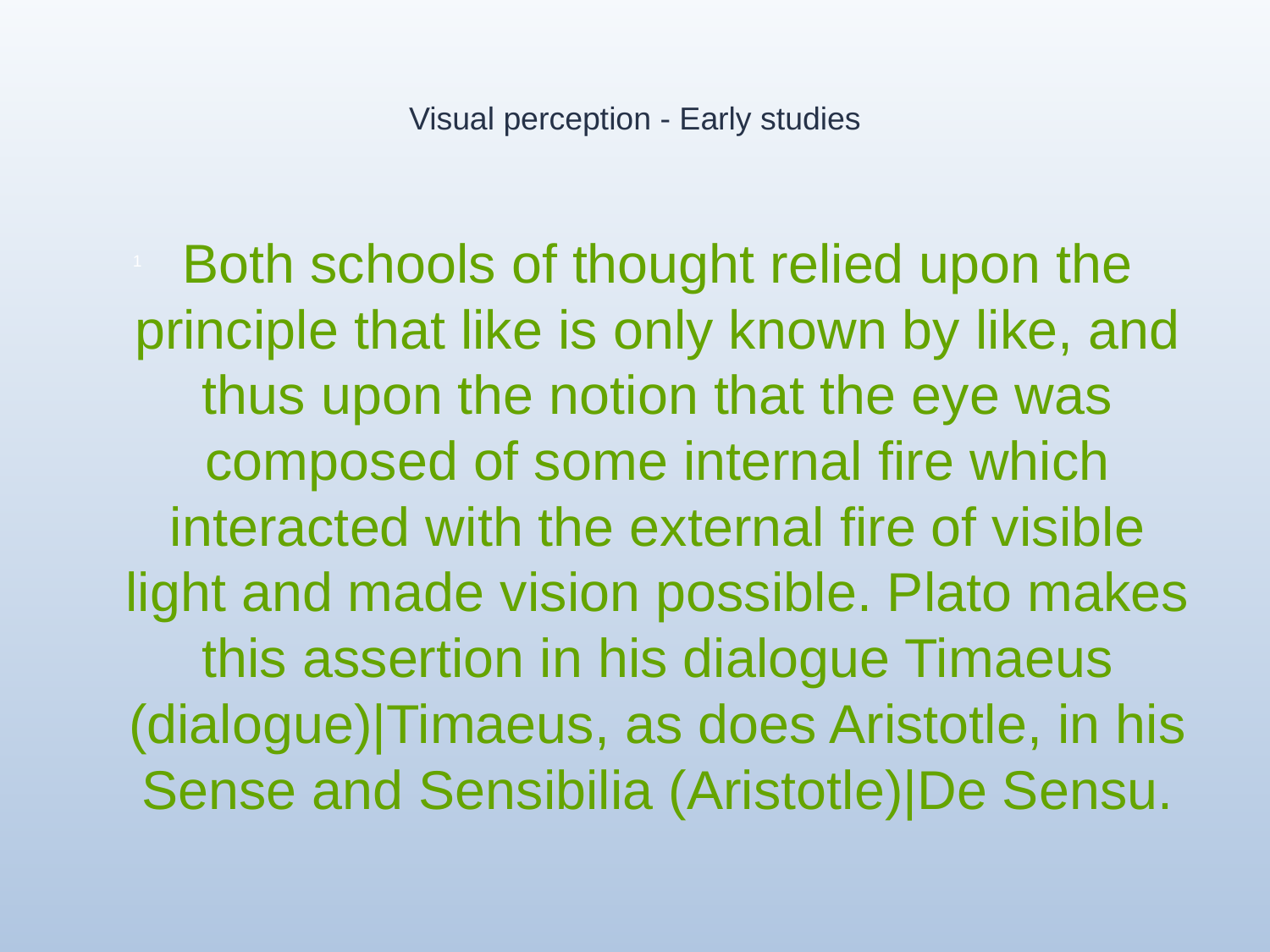

# Visual perception - Early studies
Both schools of thought relied upon the principle that like is only known by like, and thus upon the notion that the eye was composed of some internal fire which interacted with the external fire of visible light and made vision possible. Plato makes this assertion in his dialogue Timaeus (dialogue)|Timaeus, as does Aristotle, in his Sense and Sensibilia (Aristotle)|De Sensu.